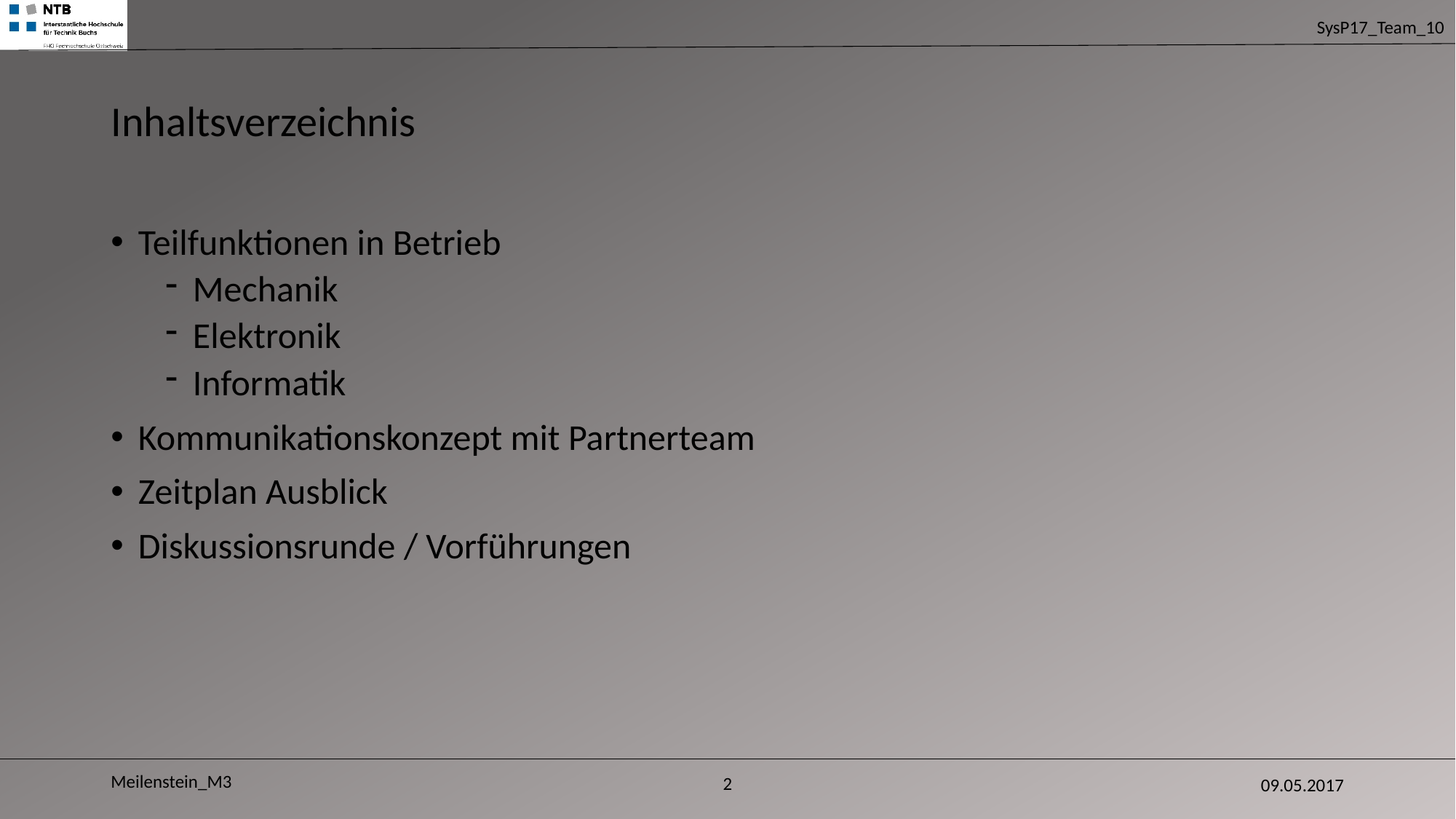

# Inhaltsverzeichnis
Teilfunktionen in Betrieb
Mechanik
Elektronik
Informatik
Kommunikationskonzept mit Partnerteam
Zeitplan Ausblick
Diskussionsrunde / Vorführungen
Meilenstein_M3
09.05.2017
2